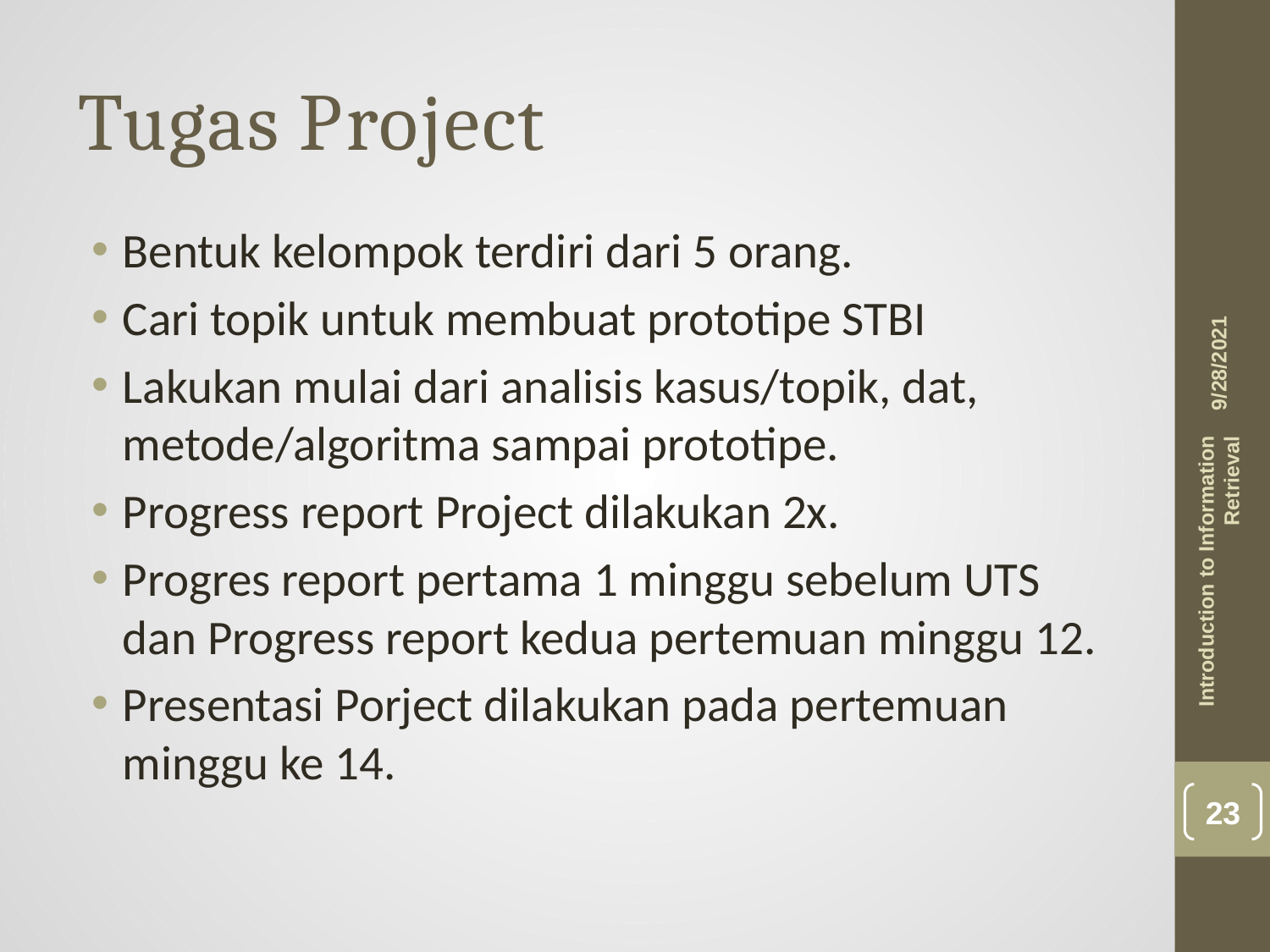

# Tugas Project
Bentuk kelompok terdiri dari 5 orang.
Cari topik untuk membuat prototipe STBI
Lakukan mulai dari analisis kasus/topik, dat, metode/algoritma sampai prototipe.
Progress report Project dilakukan 2x.
Progres report pertama 1 minggu sebelum UTS dan Progress report kedua pertemuan minggu 12.
Presentasi Porject dilakukan pada pertemuan minggu ke 14.
9/28/2021
Introduction to Information Retrieval
23